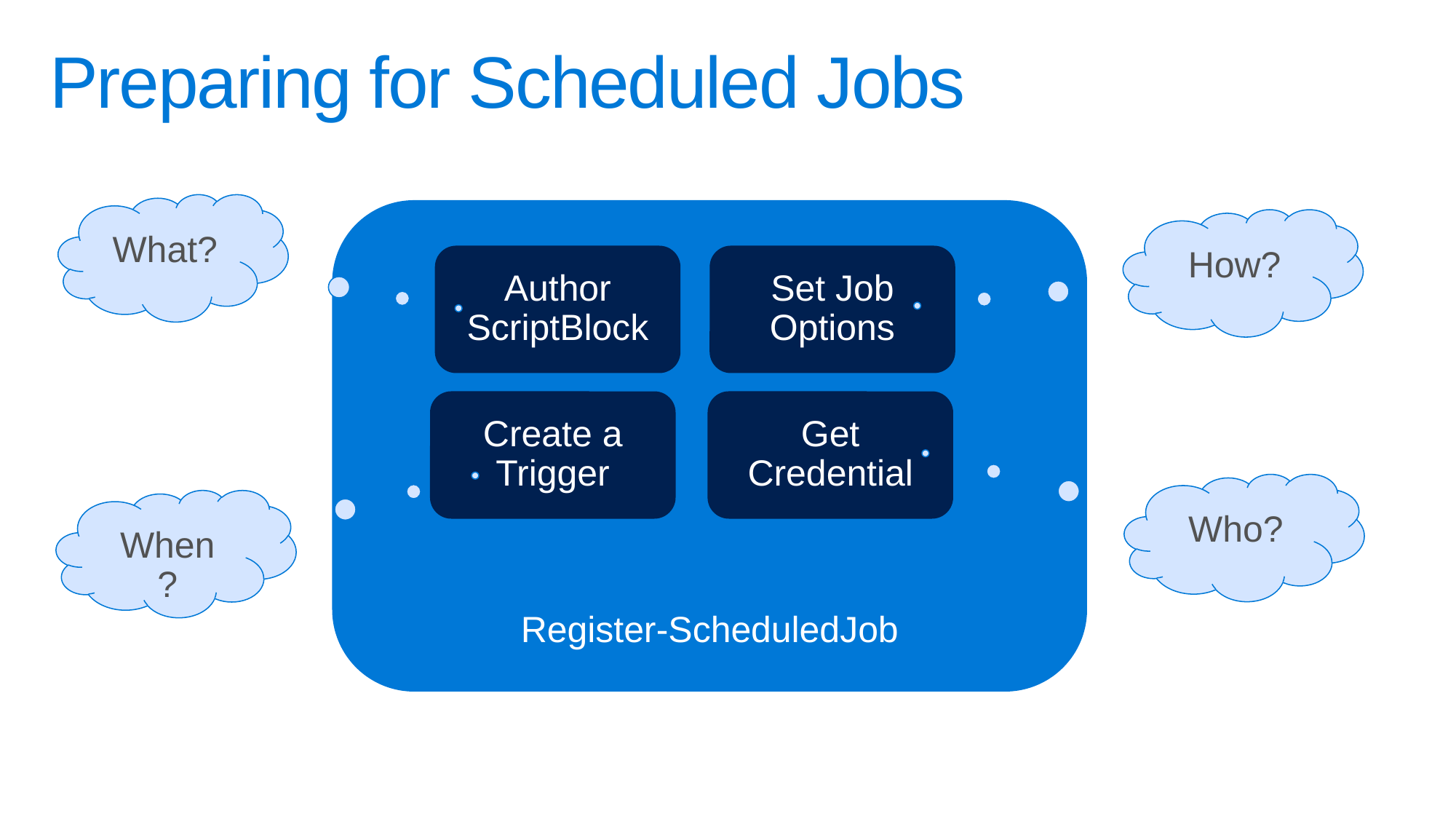

# Preparing for Scheduled Jobs
What?
Register-ScheduledJob
How?
Author ScriptBlock
Set Job Options
Create a Trigger
Get Credential
Who?
When?